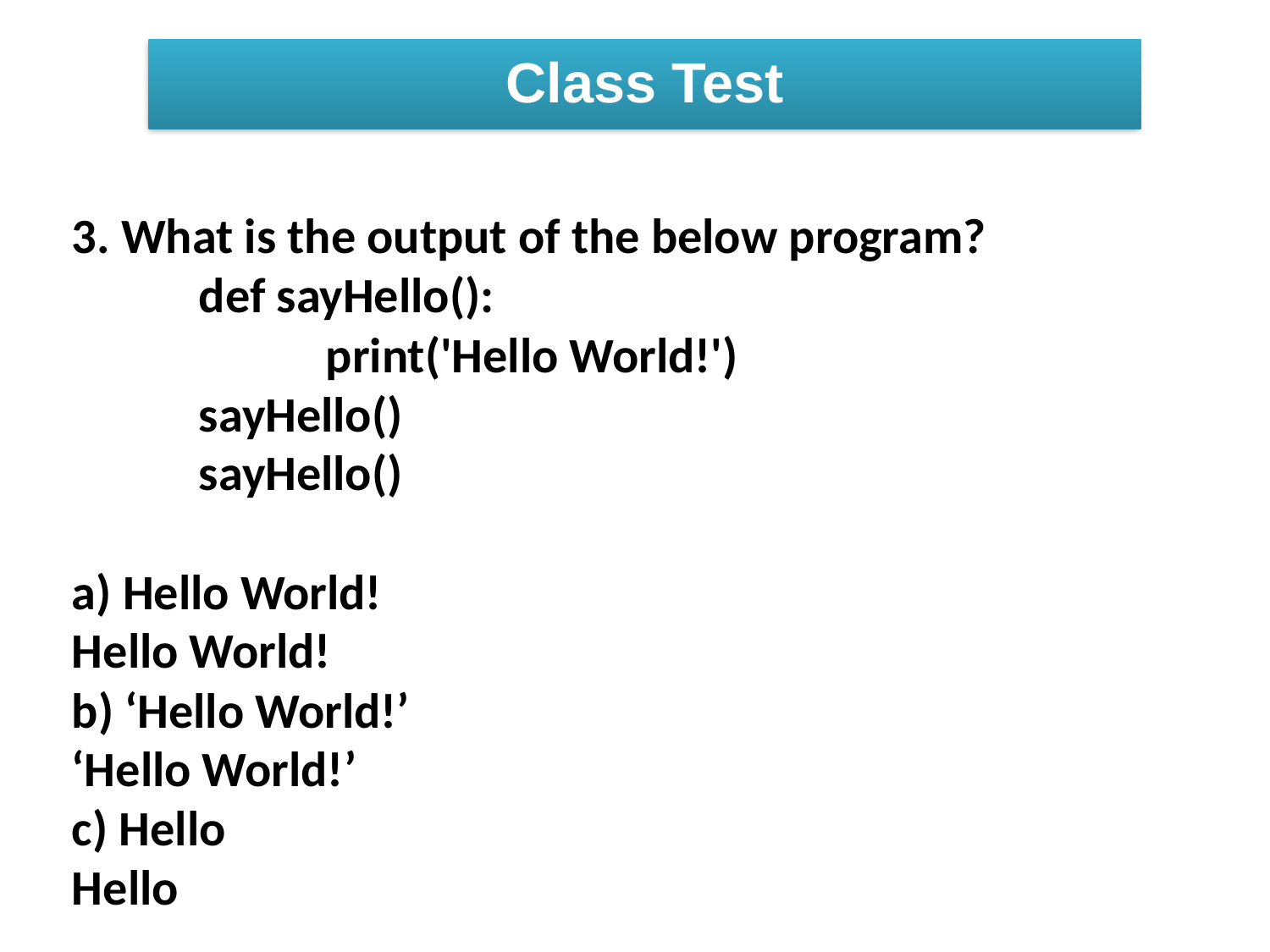

Class Test
3. What is the output of the below program?
def sayHello():
	print('Hello World!')
sayHello()
sayHello()

a) Hello World!
Hello World!
b) ‘Hello World!’
‘Hello World!’
c) Hello
Hello